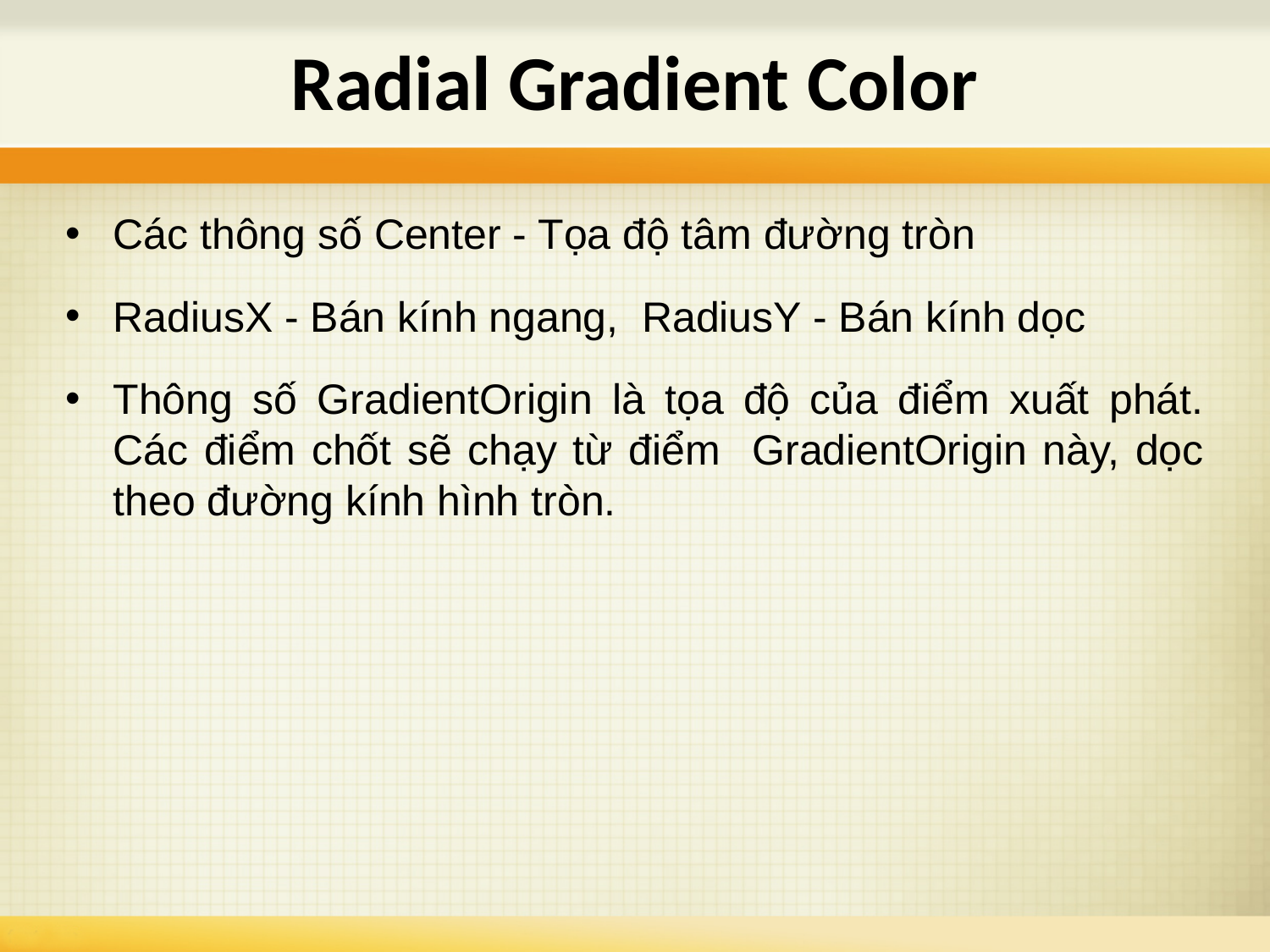

# Radial Gradient Color
Các thông số Center - Tọa độ tâm đường tròn
RadiusX - Bán kính ngang,  RadiusY - Bán kính dọc
Thông số GradientOrigin là tọa độ của điểm xuất phát. Các điểm chốt sẽ chạy từ điểm  GradientOrigin này, dọc theo đường kính hình tròn.